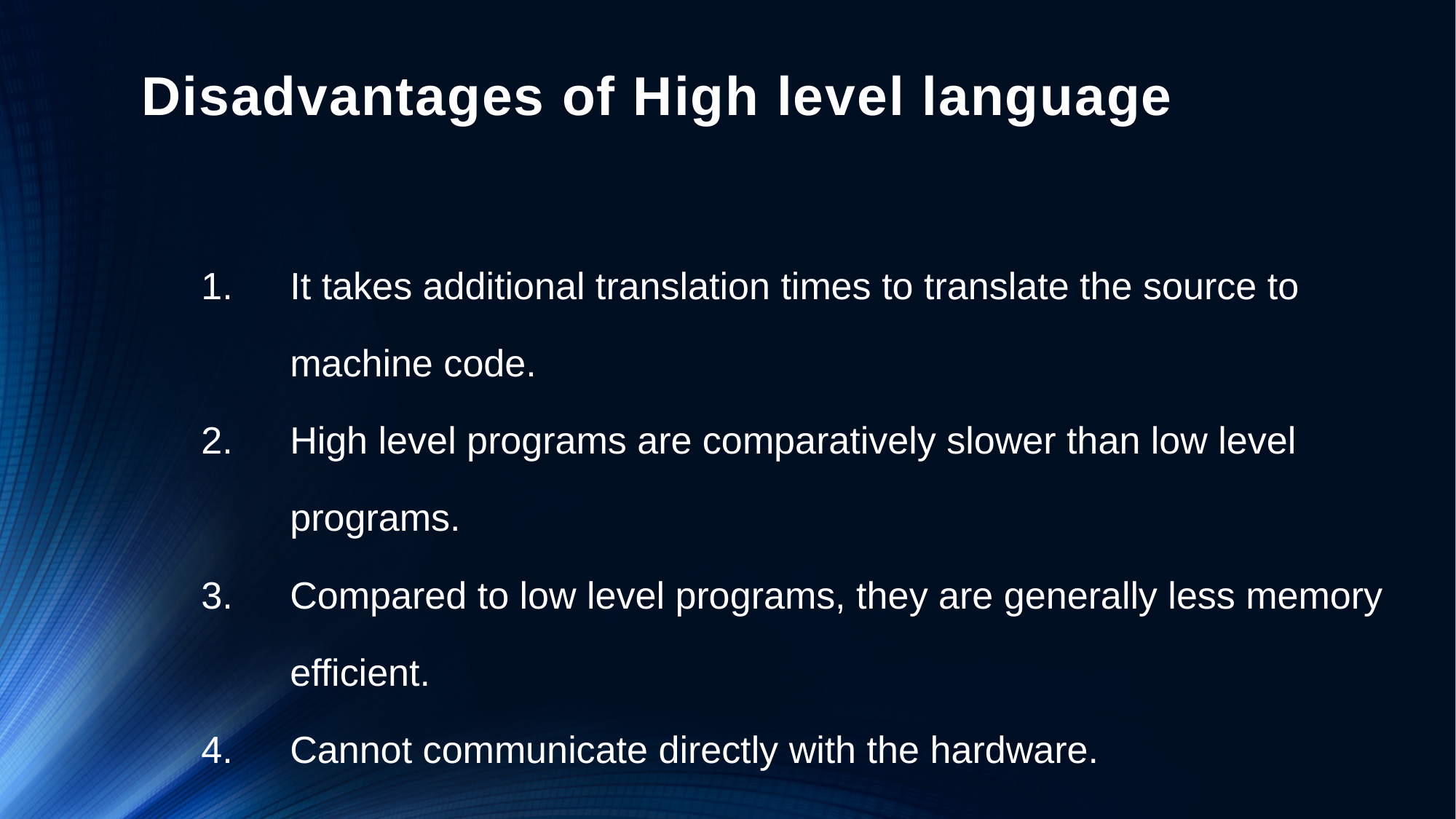

# Disadvantages of High level language
It takes additional translation times to translate the source to machine code.
High level programs are comparatively slower than low level programs.
Compared to low level programs, they are generally less memory efficient.
Cannot communicate directly with the hardware.